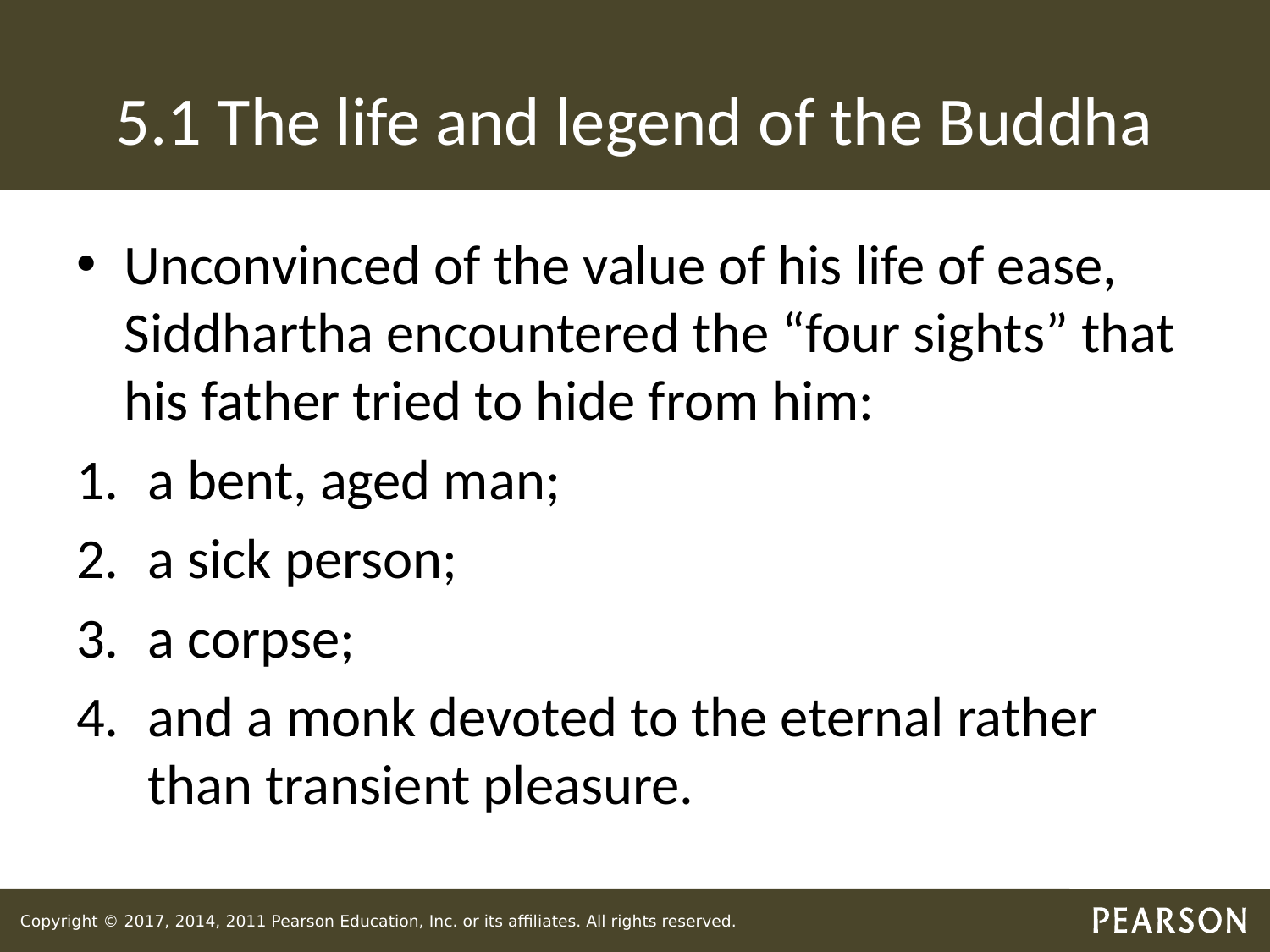

# 5.1 The life and legend of the Buddha
Unconvinced of the value of his life of ease, Siddhartha encountered the “four sights” that his father tried to hide from him:
a bent, aged man;
a sick person;
a corpse;
and a monk devoted to the eternal rather than transient pleasure.